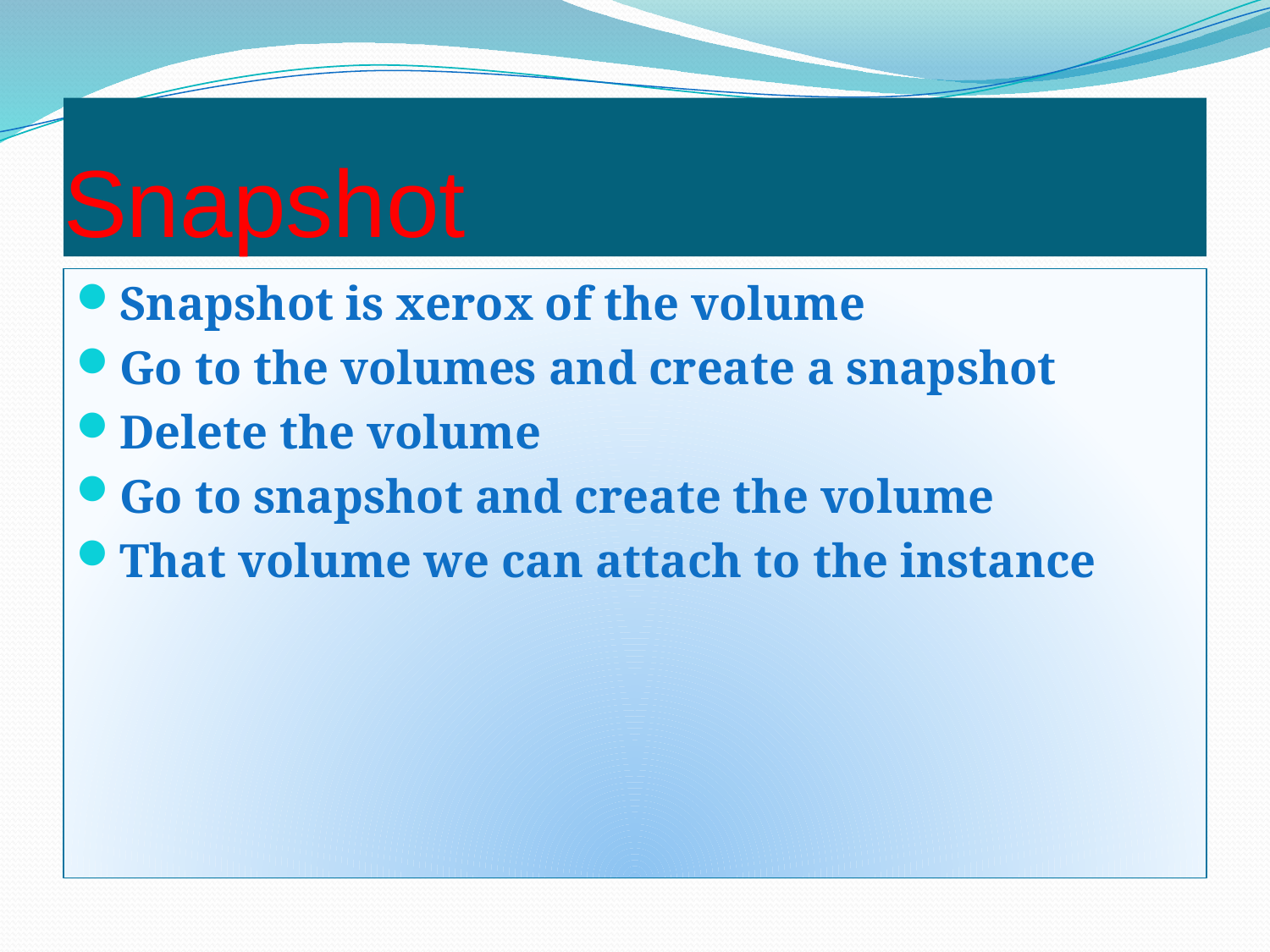

# Snapshot
Snapshot is xerox of the volume
Go to the volumes and create a snapshot
Delete the volume
Go to snapshot and create the volume
That volume we can attach to the instance